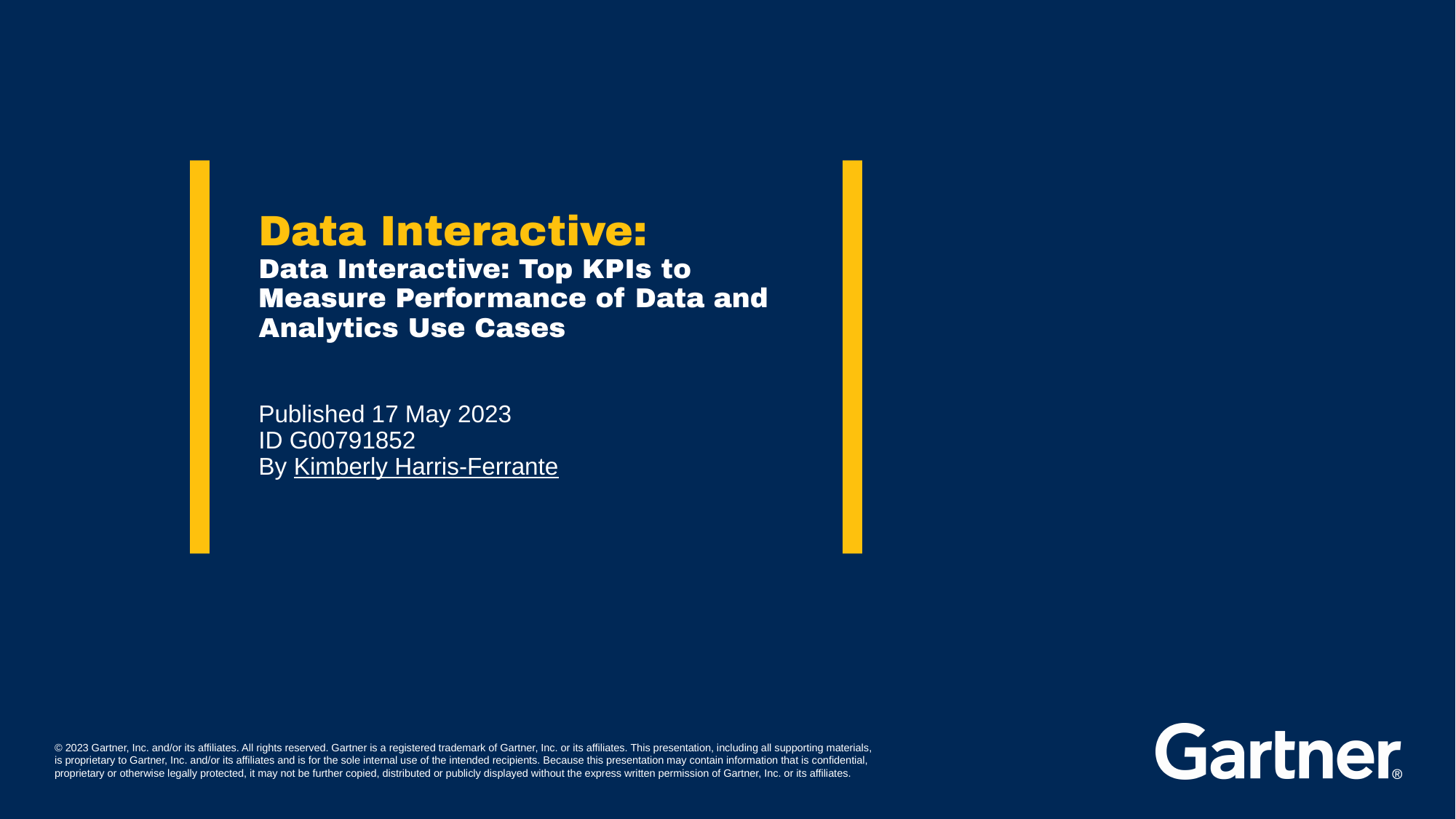

# Data Interactive: Data Interactive: Top KPIs to Measure Performance of Data and Analytics Use Cases Published 17 May 2023  ID G00791852 By Kimberly Harris-Ferrante